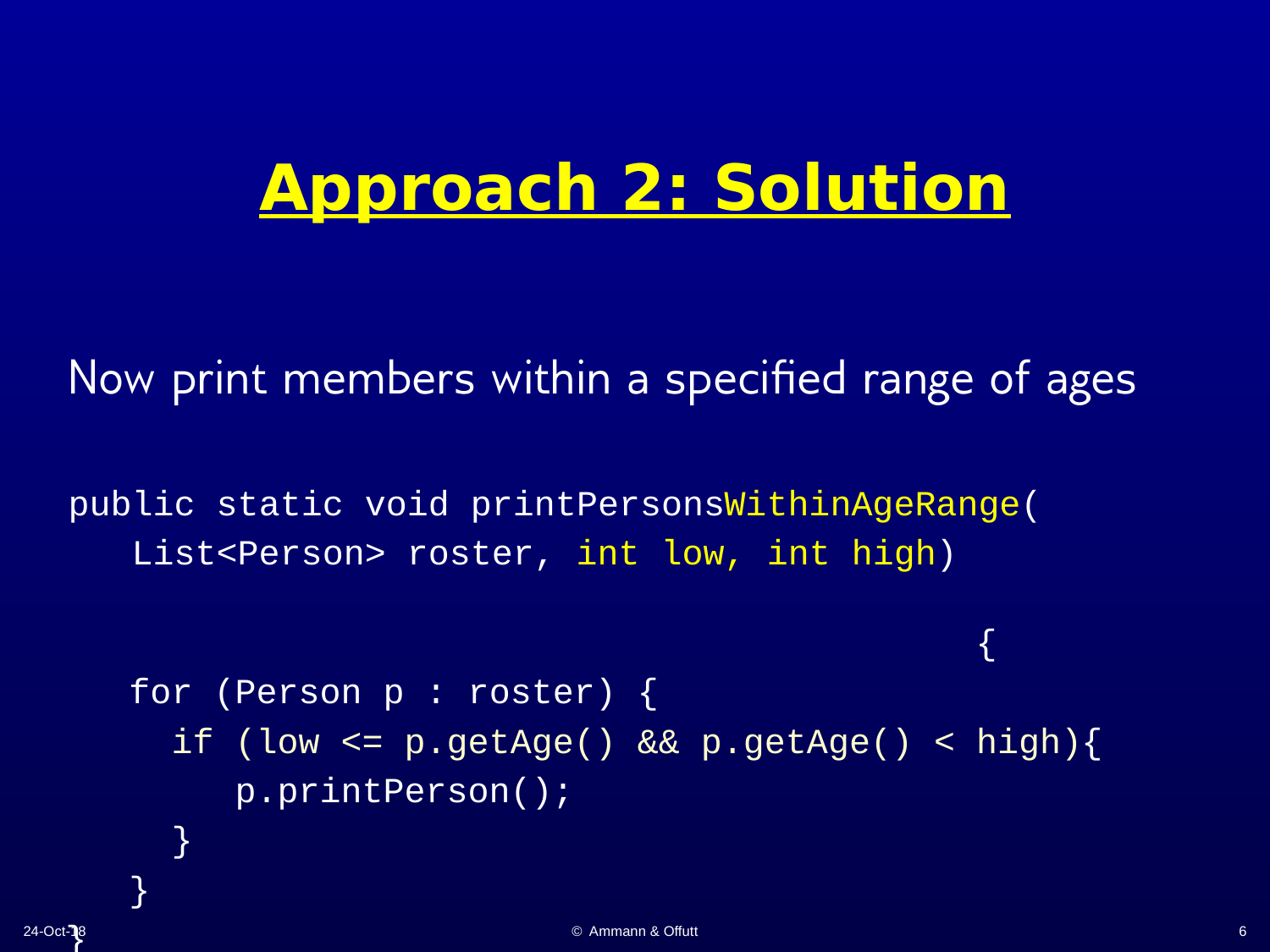

# Approach 2: Solution
Now print members within a specified range of ages

public static void printPersonsWithinAgeRange(
   List<Person> roster, int low, int high)

                                            {
    for (Person p : roster) {
      if (low <= p.getAge() && p.getAge() < high){
         p.printPerson();
      }
    }
 }
24-Oct-18
©  Ammann & Offutt
6